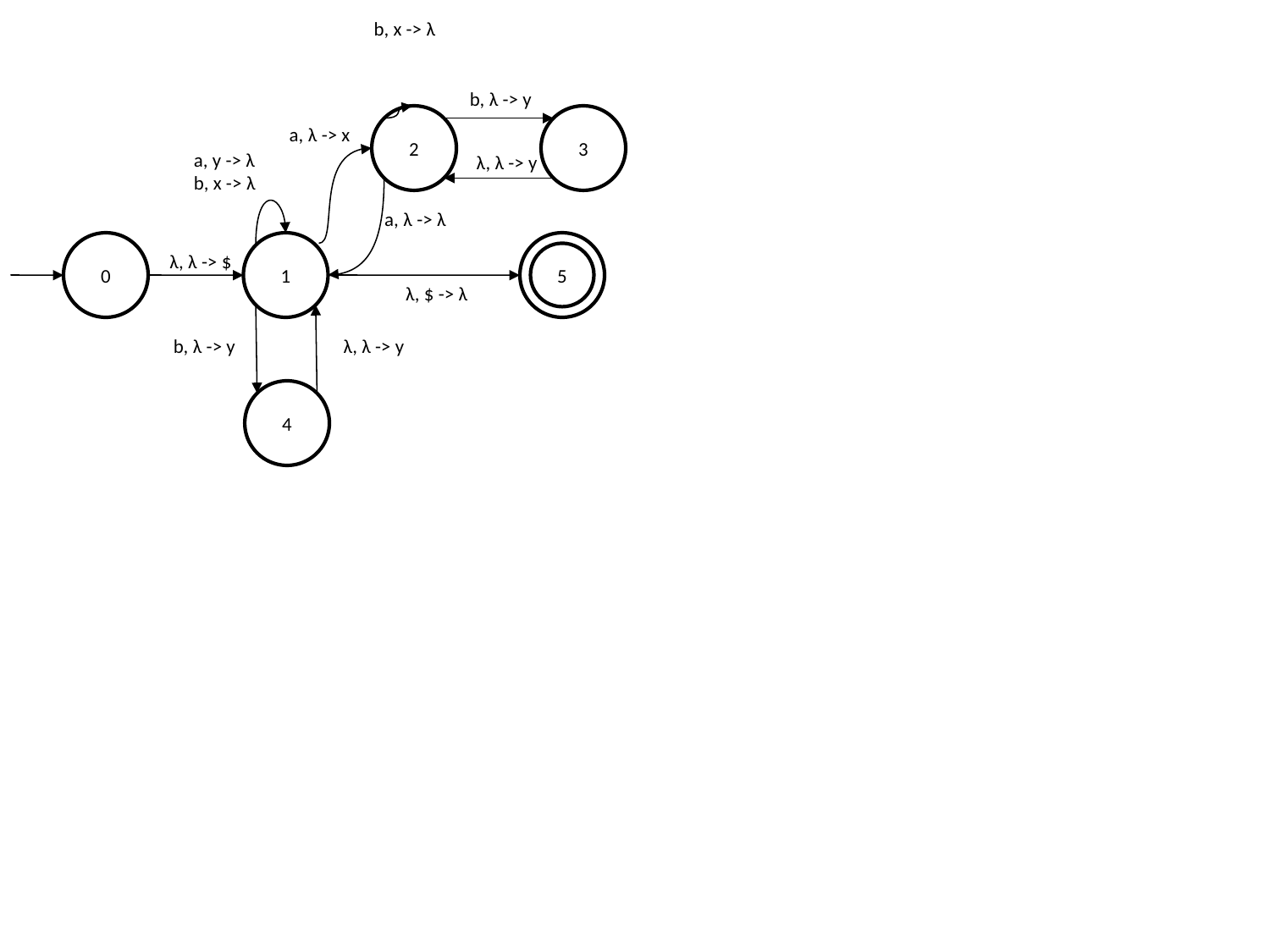

b, x -> λ
b, λ -> y
2
3
a, λ -> x
a, y -> λ
b, x -> λ
λ, λ -> y
a, λ -> λ
0
1
5

λ, λ -> $
λ, $ -> λ
b, λ -> y
λ, λ -> y
4